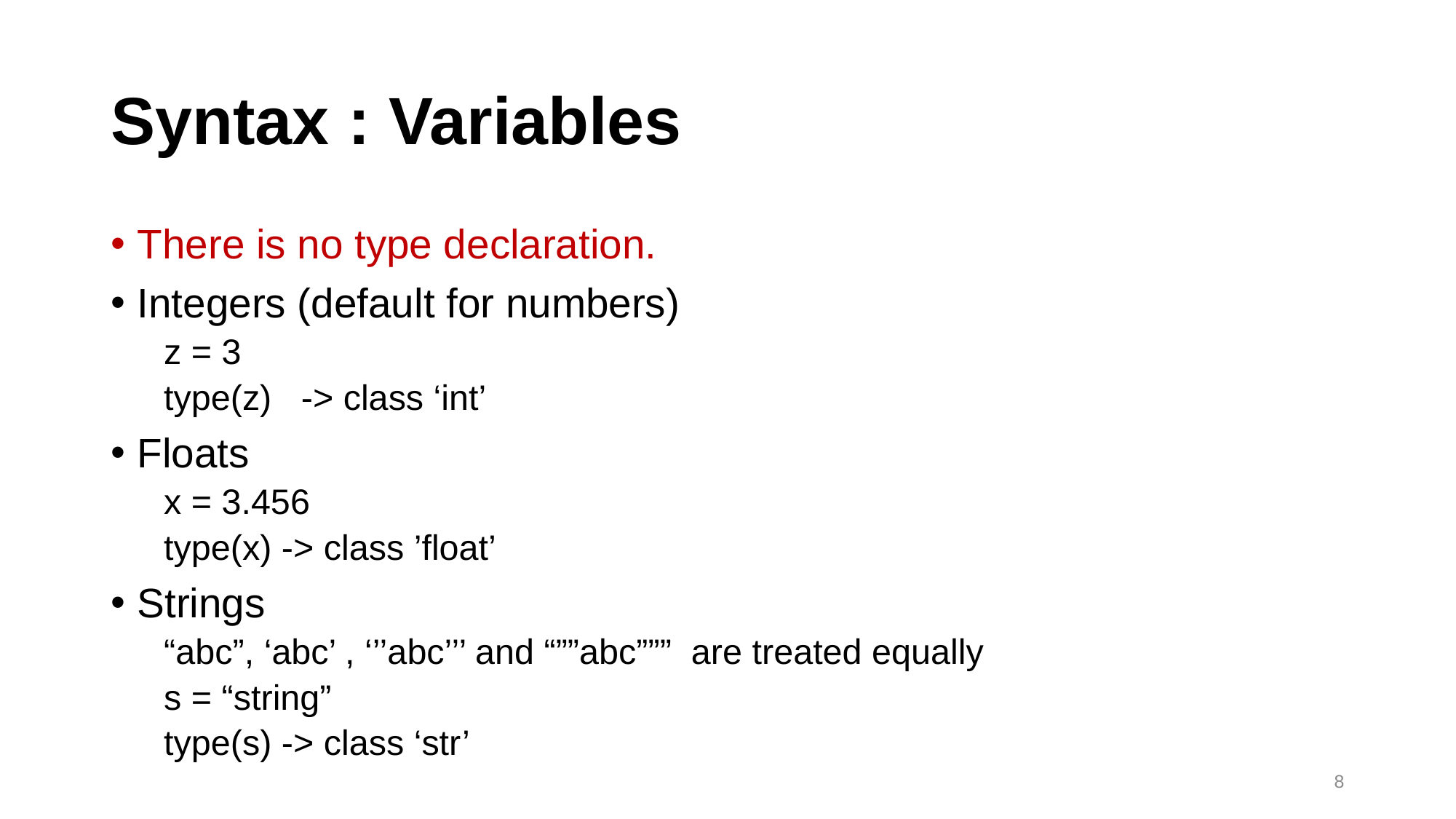

# Syntax : Variables
There is no type declaration.
Integers (default for numbers)
z = 3
type(z)   -> class ‘int’
Floats
x = 3.456
type(x) -> class ’float’
Strings
“abc”, ‘abc’ , ‘’’abc’’’ and “””abc”””  are treated equally
s = “string”
type(s) -> class ‘str’

8